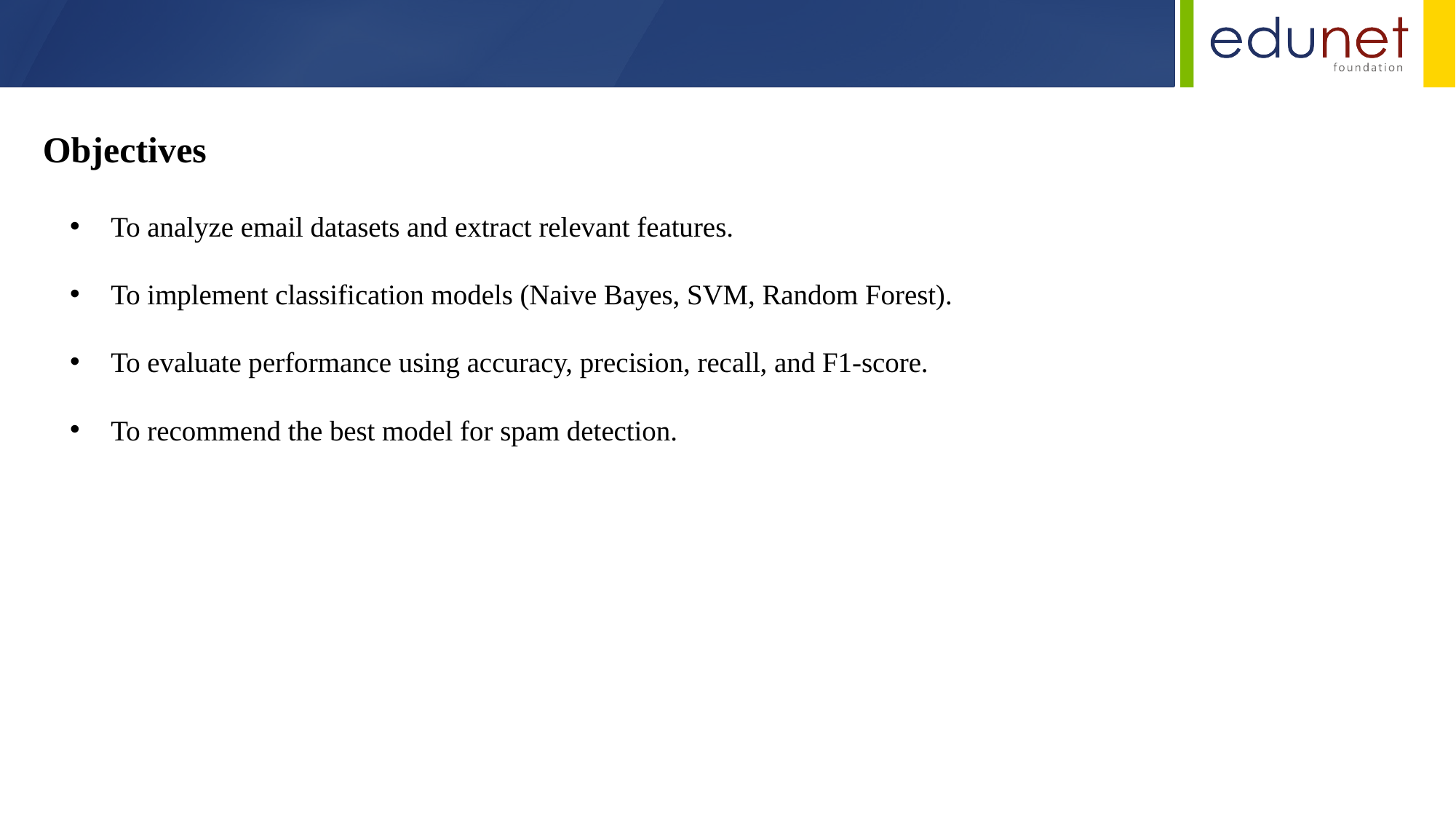

Objectives
To analyze email datasets and extract relevant features.

To implement classification models (Naive Bayes, SVM, Random Forest).

To evaluate performance using accuracy, precision, recall, and F1-score.

To recommend the best model for spam detection.